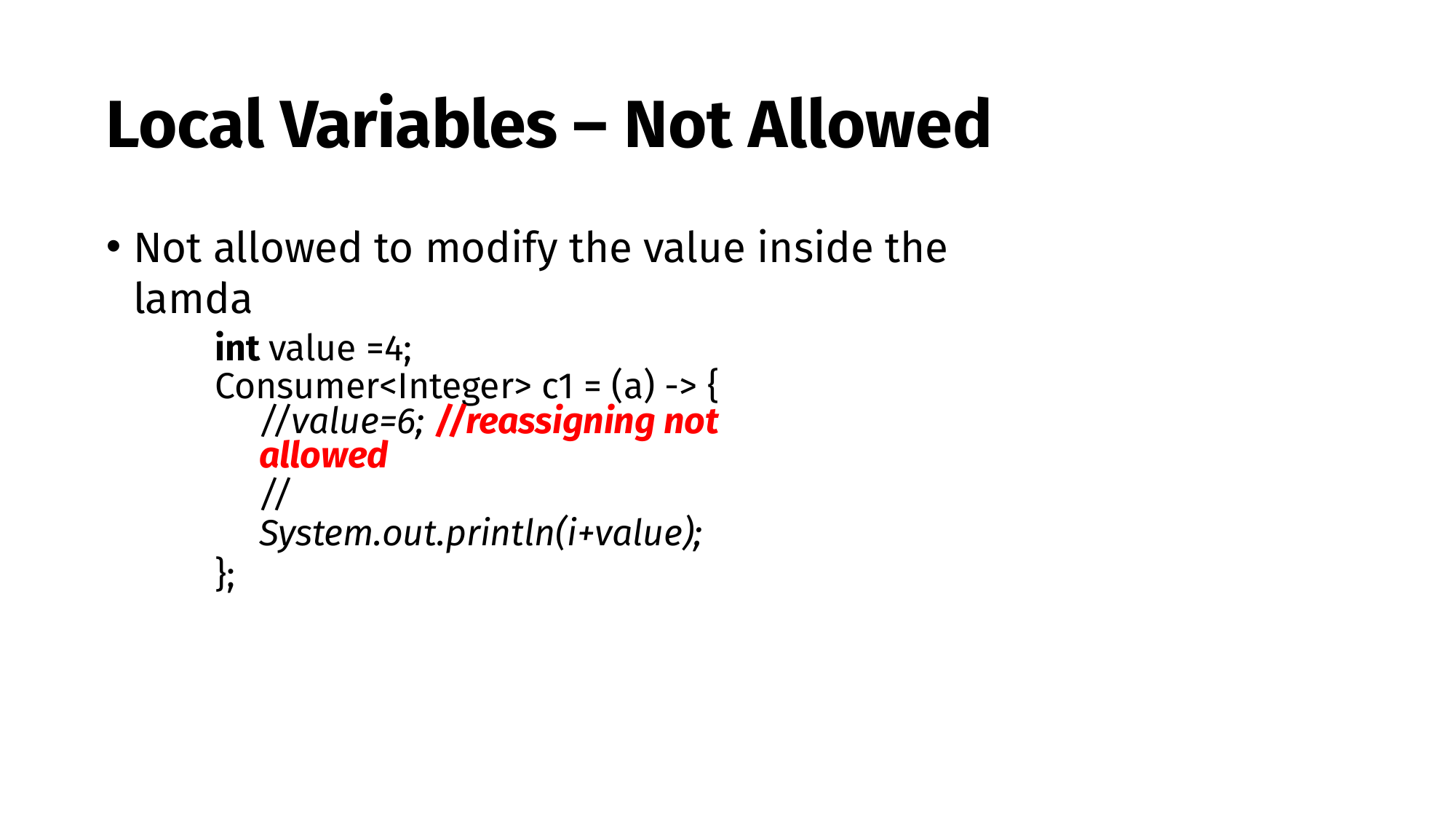

# Local Variables – Not Allowed
Not allowed to modify the value inside the lamda
int value =4;  Consumer<Integer> c1 = (a) -> {
//value=6; //reassigning not allowed
//	System.out.println(i+value);
};